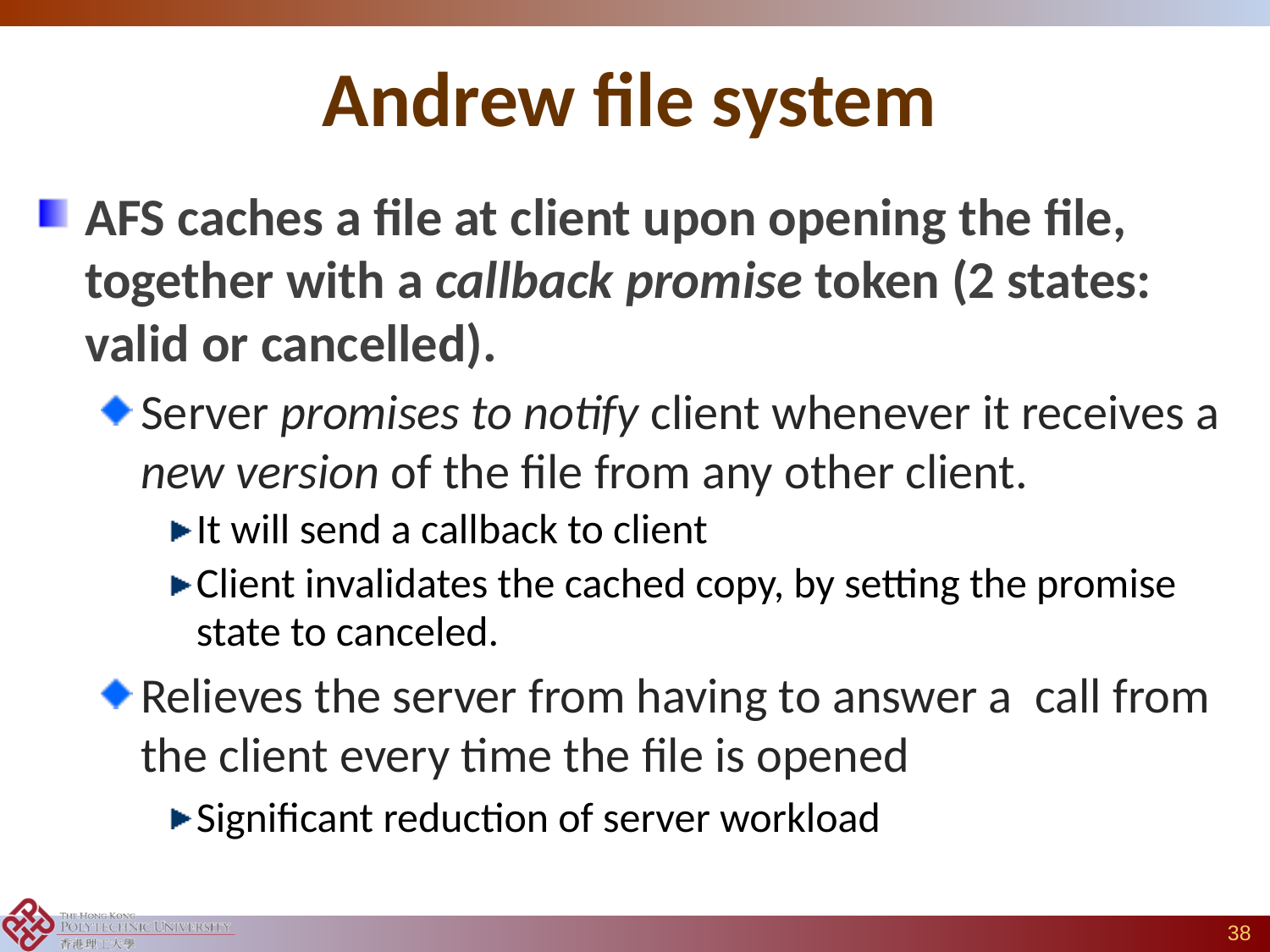

# Andrew file system
AFS caches a file at client upon opening the file, together with a callback promise token (2 states: valid or cancelled).
Server promises to notify client whenever it receives a new version of the file from any other client.
It will send a callback to client
Client invalidates the cached copy, by setting the promise state to canceled.
Relieves the server from having to answer a  call from the client every time the file is opened
Significant reduction of server workload